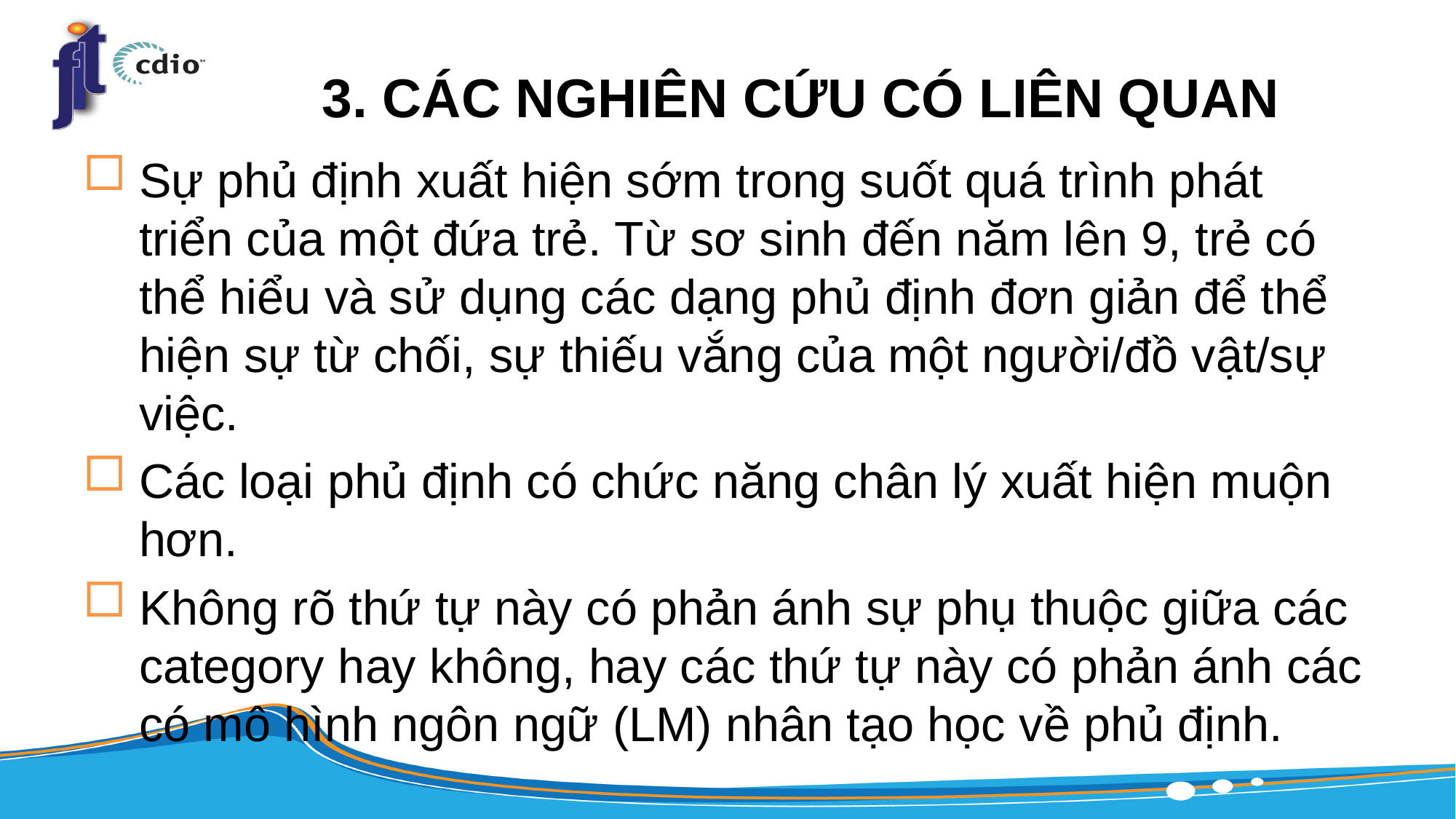

# 3. CÁC NGHIÊN CỨU CÓ LIÊN QUAN
Sự phủ định xuất hiện sớm trong suốt quá trình phát triển của một đứa trẻ. Từ sơ sinh đến năm lên 9, trẻ có thể hiểu và sử dụng các dạng phủ định đơn giản để thể hiện sự từ chối, sự thiếu vắng của một người/đồ vật/sự việc.
Các loại phủ định có chức năng chân lý xuất hiện muộn hơn.
Không rõ thứ tự này có phản ánh sự phụ thuộc giữa các category hay không, hay các thứ tự này có phản ánh các có mô hình ngôn ngữ (LM) nhân tạo học về phủ định.